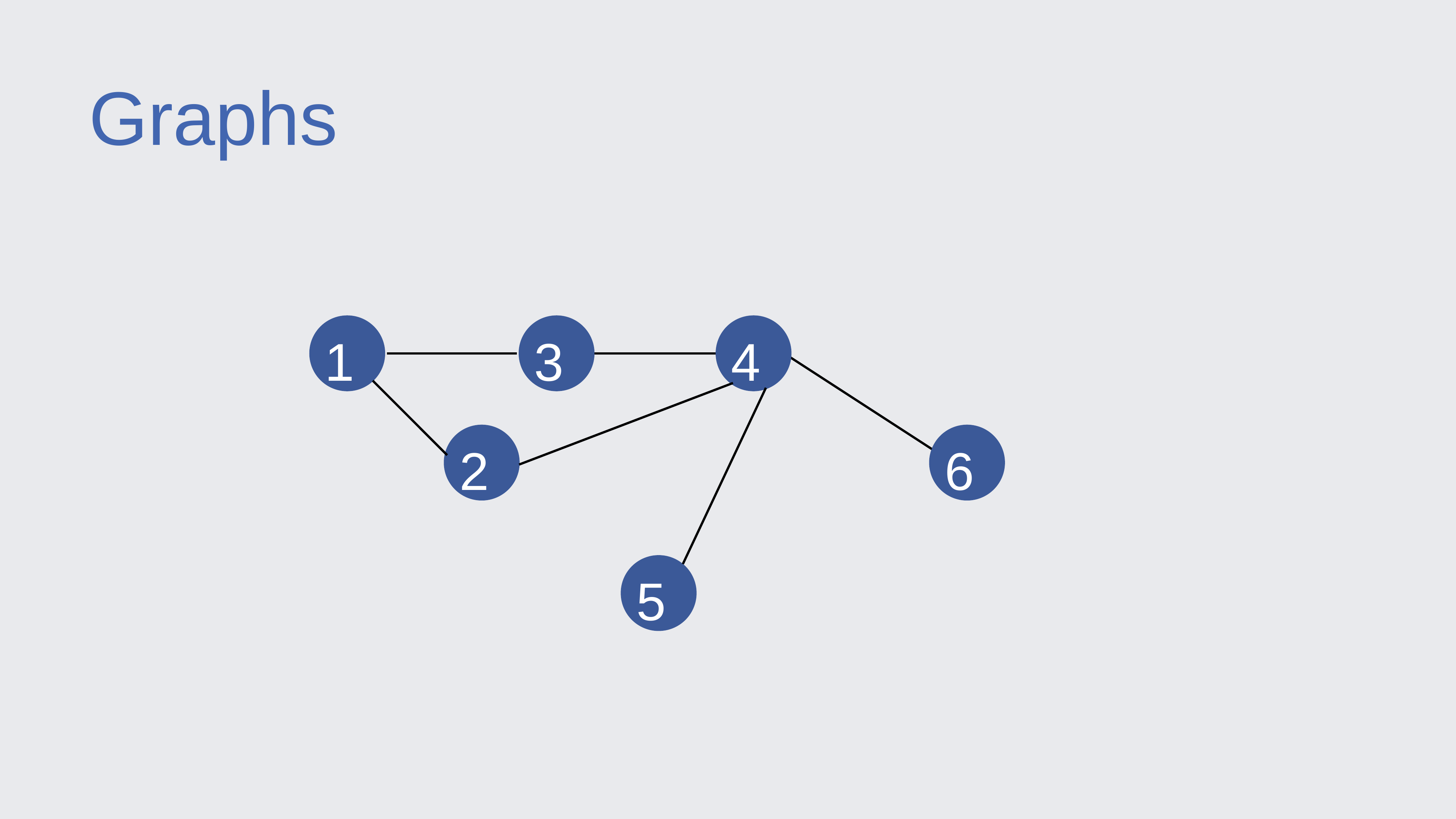

Graphs
1
3
4
2
6
5